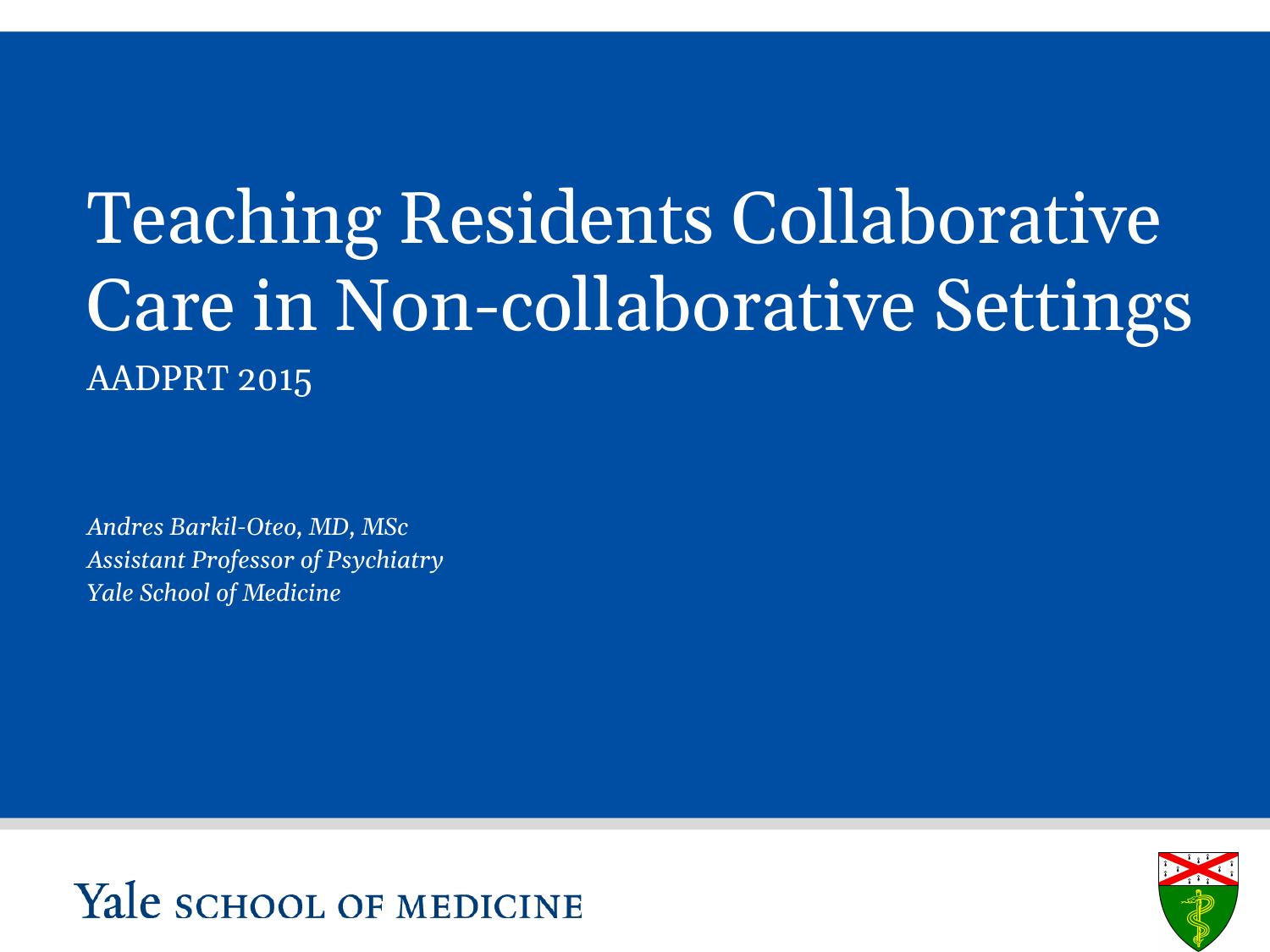

# Teaching Residents Collaborative Care in Non-collaborative Settings
AADPRT 2015
Andres Barkil-Oteo, MD, MSc
Assistant Professor of Psychiatry
Yale School of Medicine